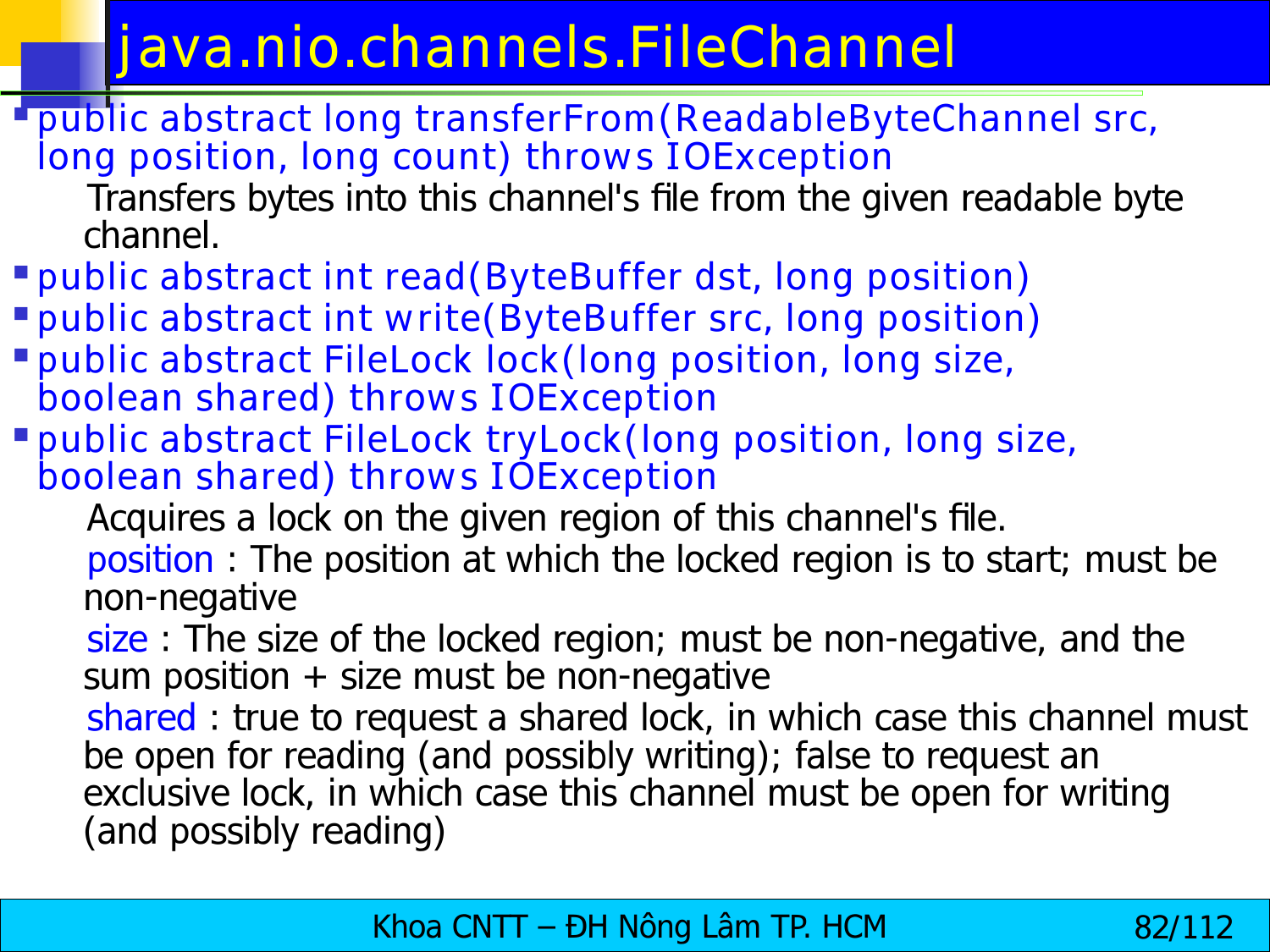

# java.nio.channels.FileChannel
public abstract long transferFrom(ReadableByteChannel src, long position, long count) throws IOException
Transfers bytes into this channel's file from the given readable byte channel.
public abstract int read(ByteBuffer dst, long position)
public abstract int write(ByteBuffer src, long position)
public abstract FileLock lock(long position, long size, boolean shared) throws IOException
public abstract FileLock tryLock(long position, long size, boolean shared) throws IOException
Acquires a lock on the given region of this channel's file.
position : The position at which the locked region is to start; must be non-negative
size : The size of the locked region; must be non-negative, and the sum position + size must be non-negative
shared : true to request a shared lock, in which case this channel must be open for reading (and possibly writing); false to request an exclusive lock, in which case this channel must be open for writing (and possibly reading)